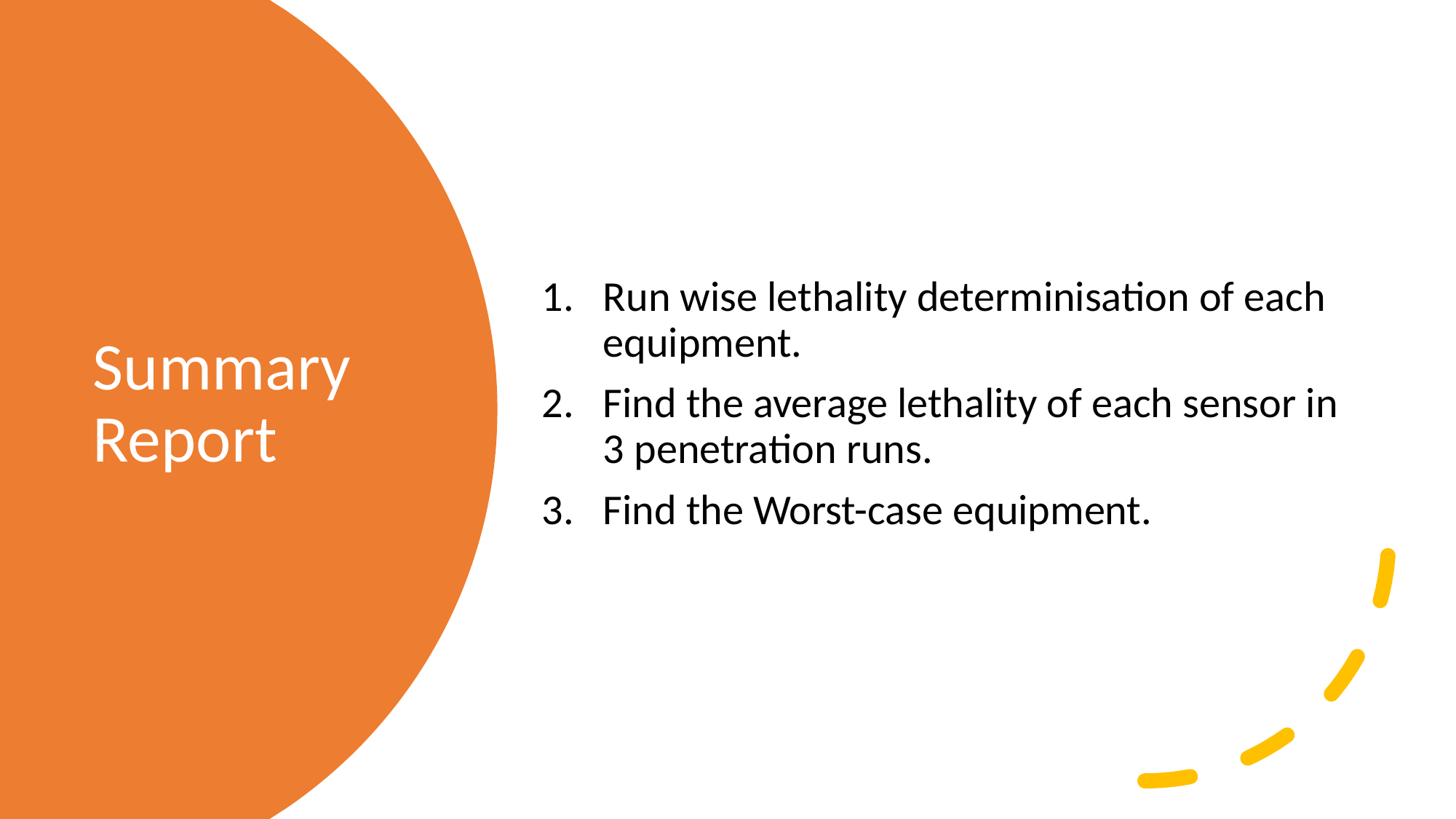

Run wise lethality determinisation of each equipment.
Find the average lethality of each sensor in 3 penetration runs.
Find the Worst-case equipment.
# Summary Report